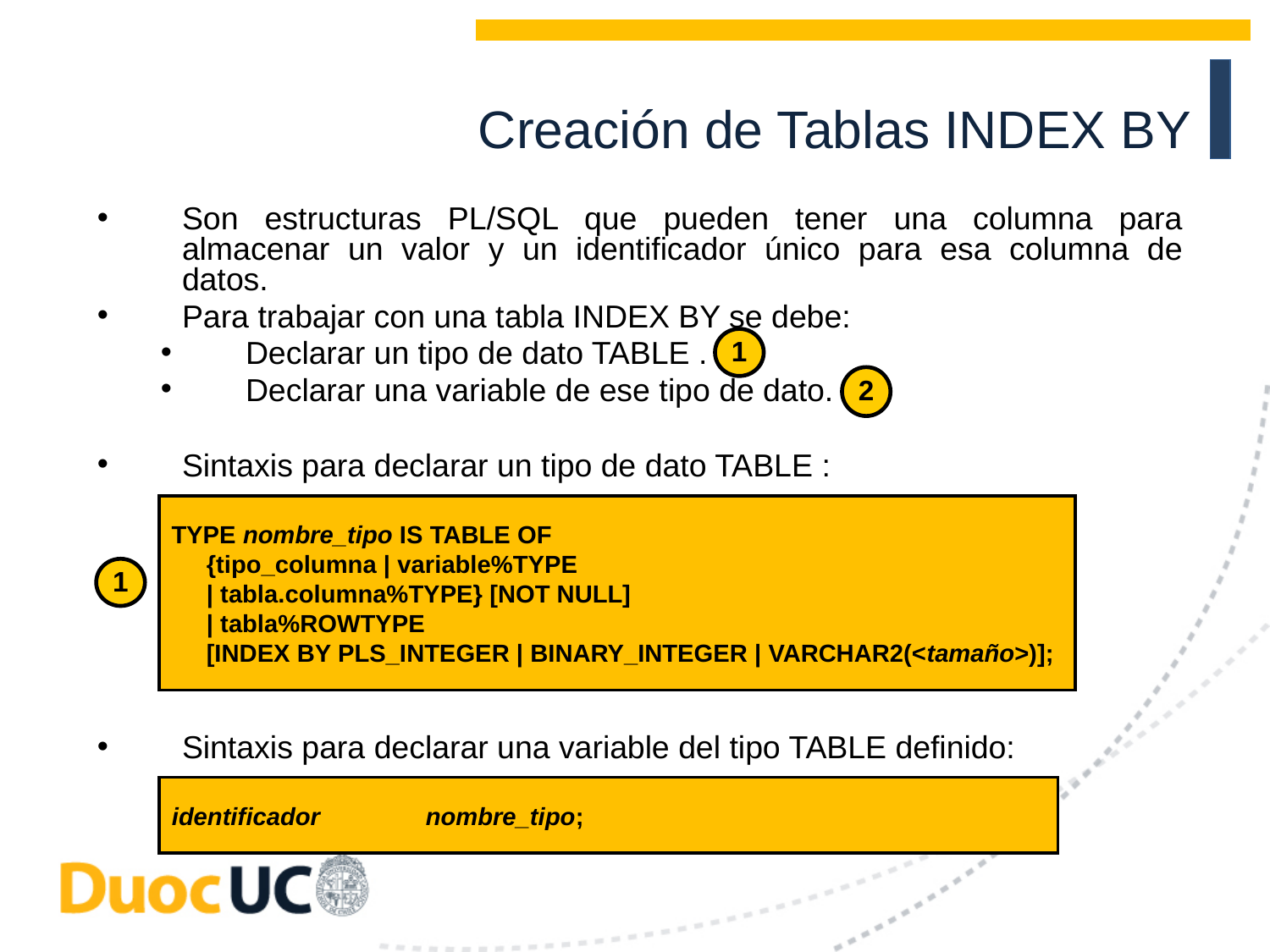

Creación de Tablas INDEX BY
Son estructuras PL/SQL que pueden tener una columna para almacenar un valor y un identificador único para esa columna de datos.
Para trabajar con una tabla INDEX BY se debe:
Declarar un tipo de dato TABLE .
Declarar una variable de ese tipo de dato.

1
2
Sintaxis para declarar un tipo de dato TABLE :

Sintaxis para declarar una variable del tipo TABLE definido:

TYPE nombre_tipo IS TABLE OF
     {tipo_columna | variable%TYPE
     | tabla.columna%TYPE} [NOT NULL]
     | tabla%ROWTYPE
     [INDEX BY PLS_INTEGER | BINARY_INTEGER | VARCHAR2(<tamaño>)];

1

identificador	nombre_tipo;